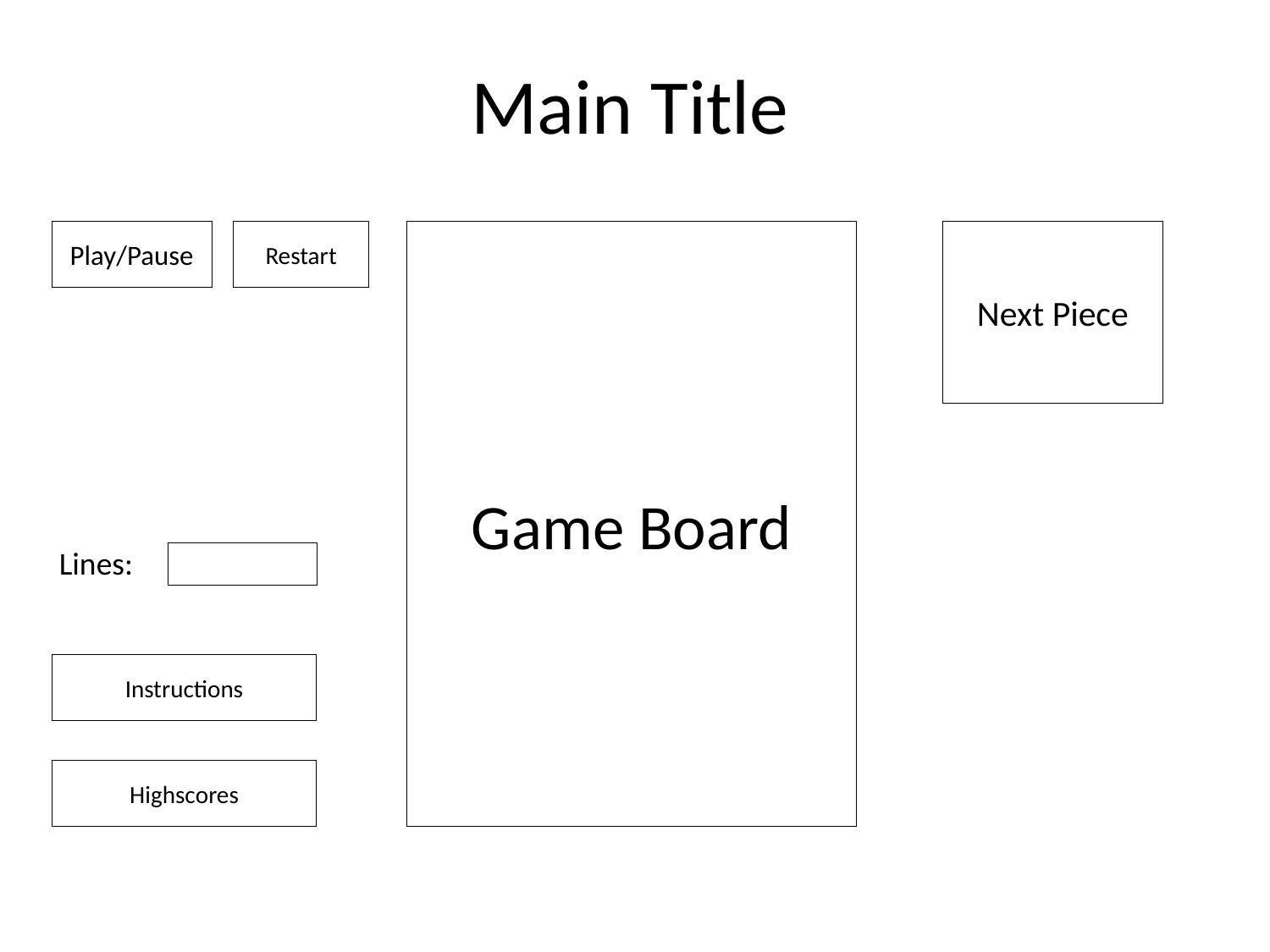

Main Title
Play/Pause
Restart
# Game Board
Next Piece
Lines:

Instructions
Highscores